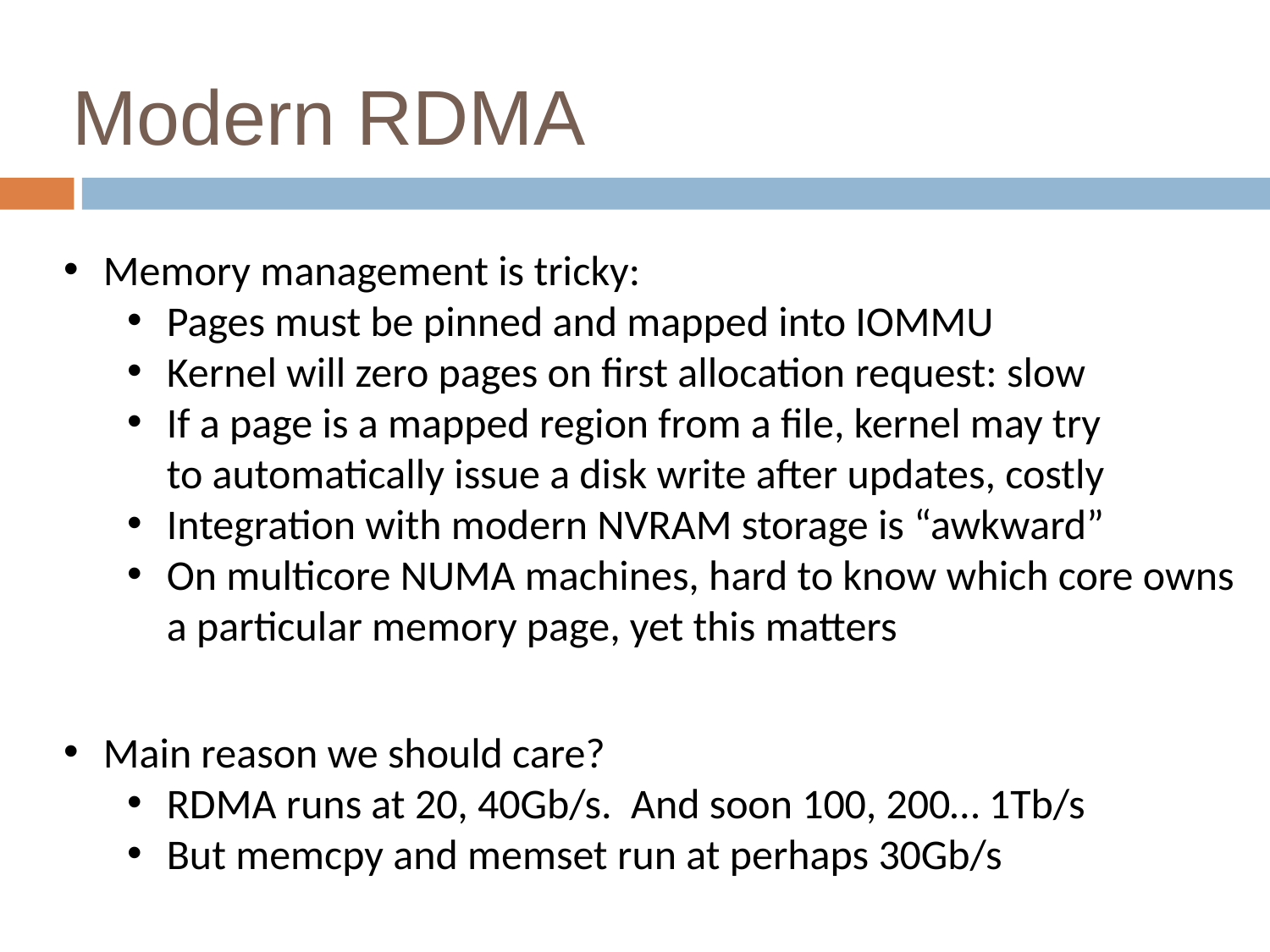

# Modern RDMA
Memory management is tricky:
Pages must be pinned and mapped into IOMMU
Kernel will zero pages on first allocation request: slow
If a page is a mapped region from a file, kernel may try
to automatically issue a disk write after updates, costly
Integration with modern NVRAM storage is “awkward”
On multicore NUMA machines, hard to know which core owns a particular memory page, yet this matters

Main reason we should care?
RDMA runs at 20, 40Gb/s.  And soon 100, 200… 1Tb/s
But memcpy and memset run at perhaps 30Gb/s